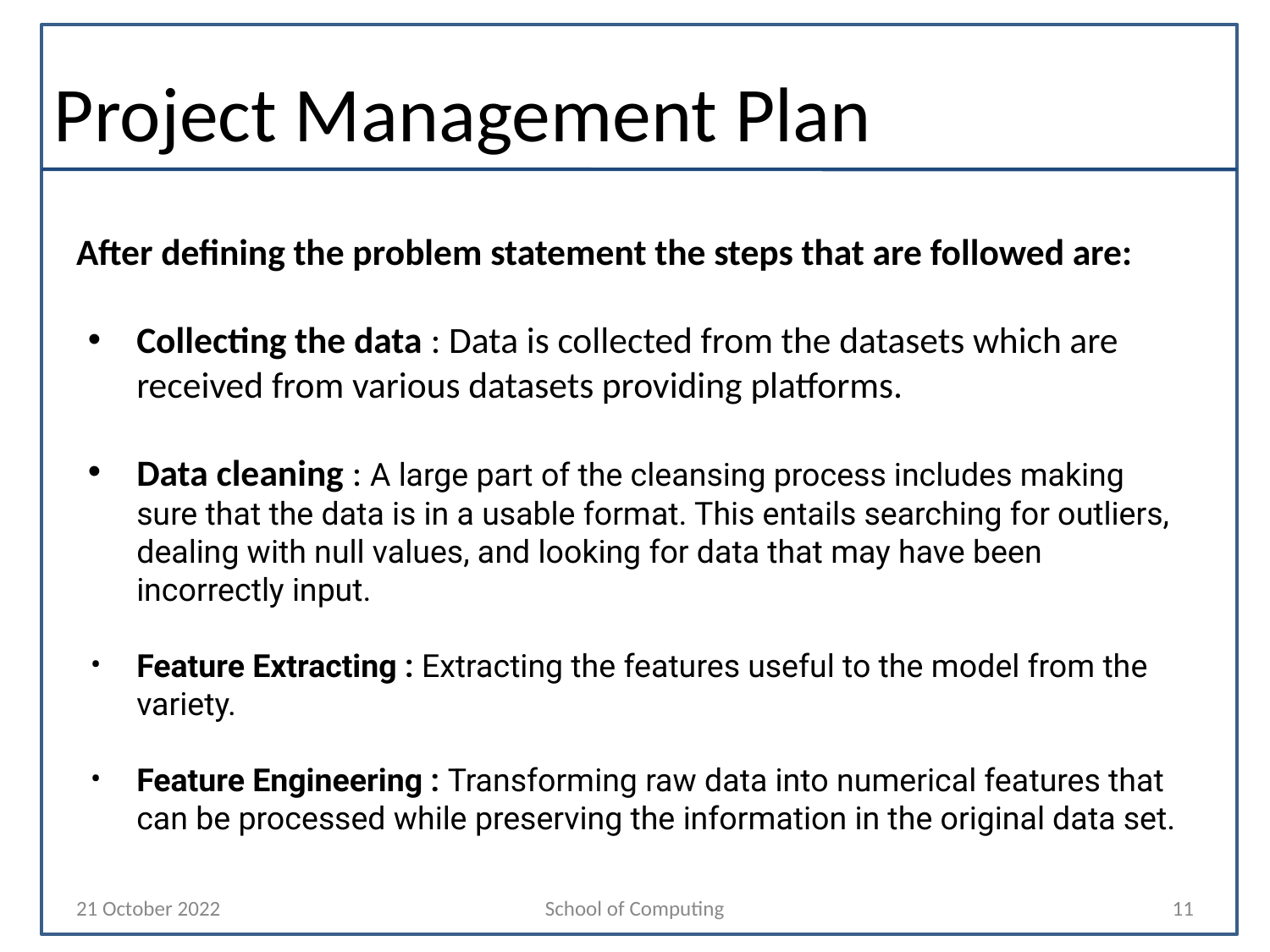

# Project Management Plan
After defining the problem statement the steps that are followed are:

Collecting the data : Data is collected from the datasets which are received from various datasets providing platforms.

Data cleaning : A large part of the cleansing process includes making sure that the data is in a usable format. This entails searching for outliers, dealing with null values, and looking for data that may have been incorrectly input.

Feature Extracting : Extracting the features useful to the model from the variety.

Feature Engineering : Transforming raw data into numerical features that can be processed while preserving the information in the original data set.

21 October 2022
School of Computing
11